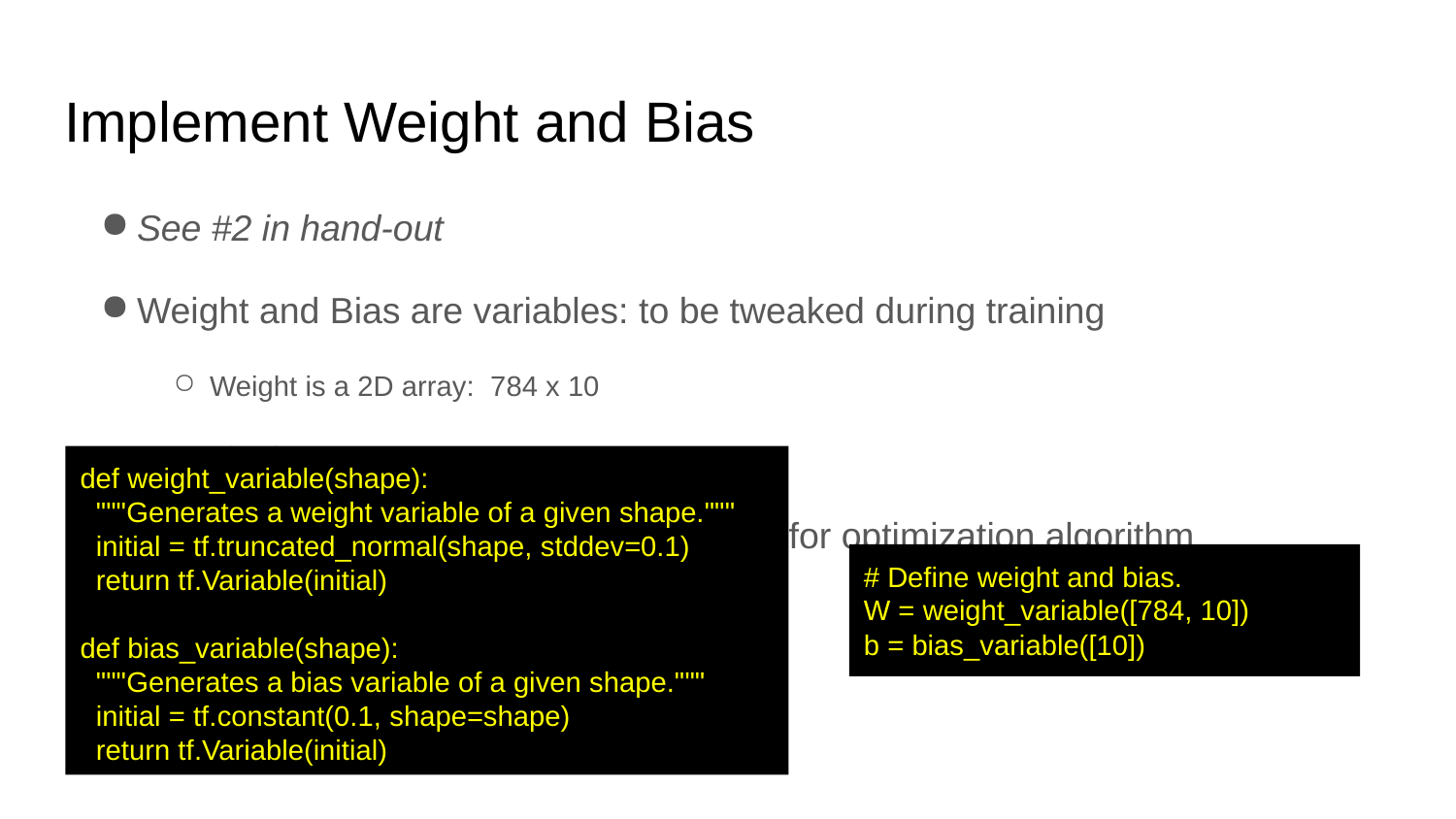

# Implement Weight and Bias
See #2 in hand-out
Weight and Bias are variables: to be tweaked during training
Weight is a 2D array:  784 x 10
Bias is a vector:  10
Initialized with certain values:  important for optimization algorithm
def weight_variable(shape):
  """Generates a weight variable of a given shape."""
  initial = tf.truncated_normal(shape, stddev=0.1)
  return tf.Variable(initial)

def bias_variable(shape):
  """Generates a bias variable of a given shape."""
  initial = tf.constant(0.1, shape=shape)
  return tf.Variable(initial)
# Define weight and bias.
W = weight_variable([784, 10])
b = bias_variable([10])